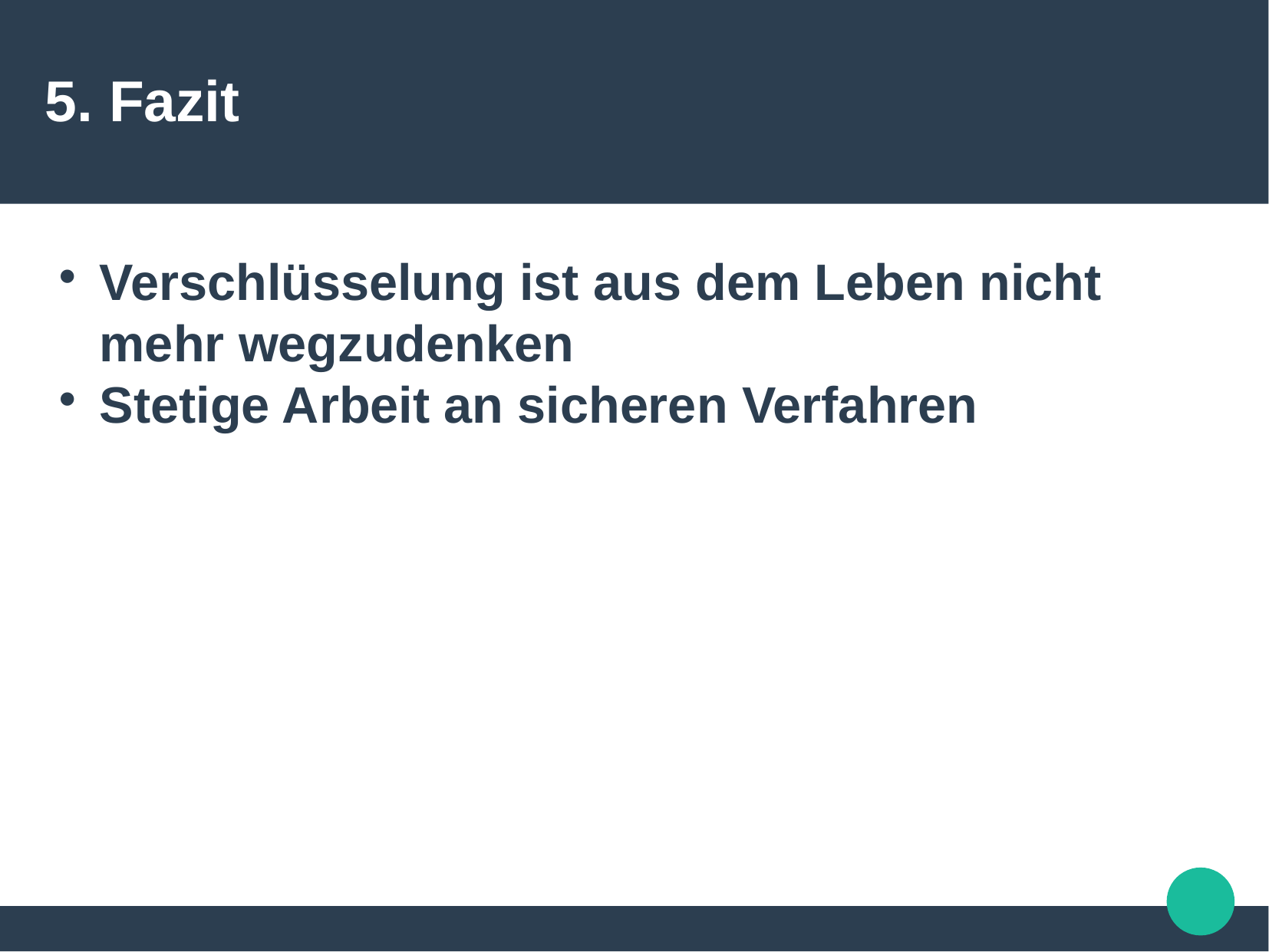

5. Fazit
Verschlüsselung ist aus dem Leben nicht mehr wegzudenken
Stetige Arbeit an sicheren Verfahren